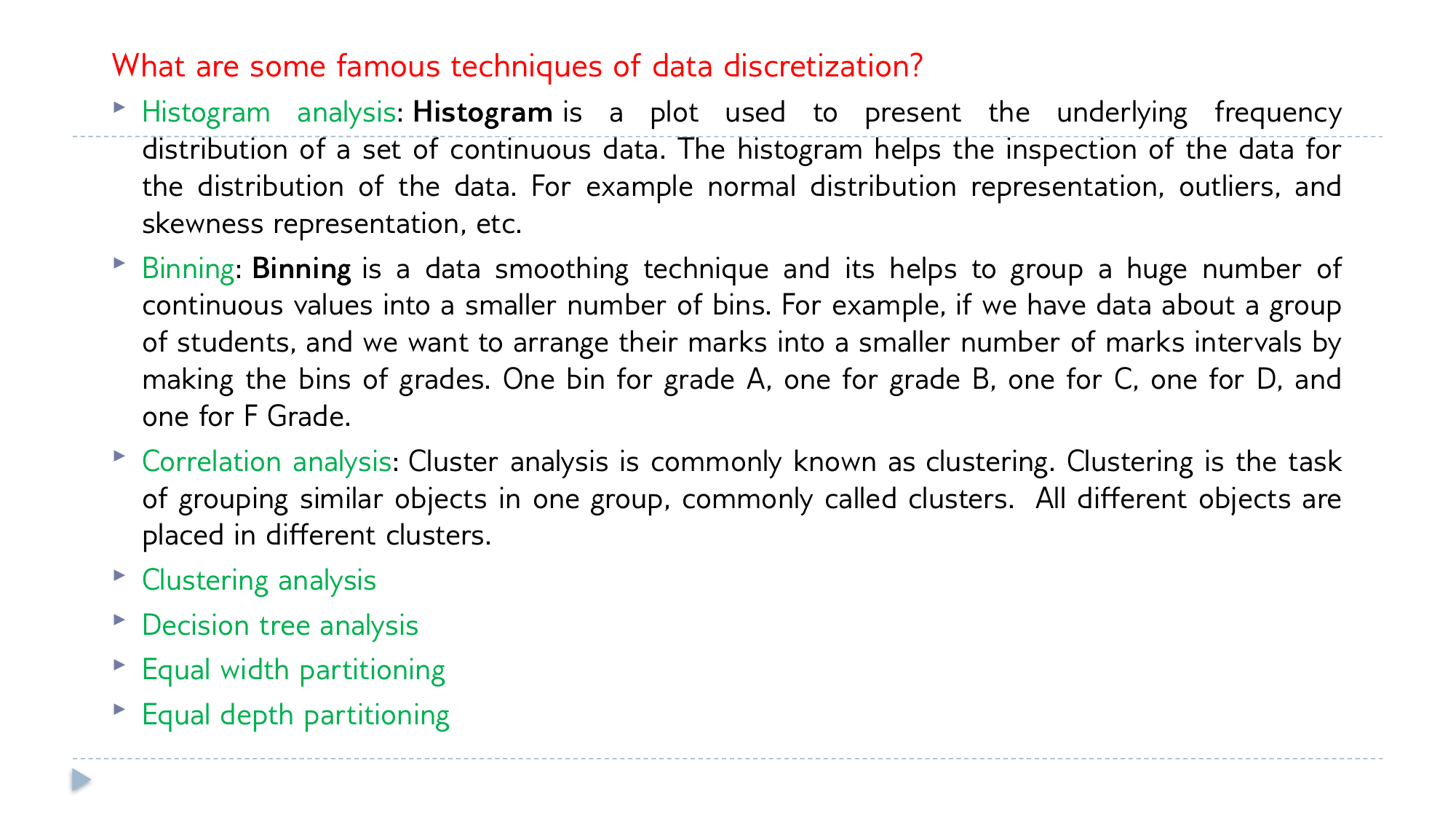

What are some famous techniques of data discretization?
Histogram analysis: Histogram is a plot used to present the underlying frequency distribution of a set of continuous data. The histogram helps the inspection of the data for the distribution of the data. For example normal distribution representation, outliers, and skewness representation, etc.
Binning: Binning is a data smoothing technique and its helps to group a huge number of continuous values into a smaller number of bins. For example, if we have data about a group of students, and we want to arrange their marks into a smaller number of marks intervals by making the bins of grades. One bin for grade A, one for grade B, one for C, one for D, and one for F Grade.
Correlation analysis: Cluster analysis is commonly known as clustering. Clustering is the task of grouping similar objects in one group, commonly called clusters.  All different objects are placed in different clusters.
Clustering analysis
Decision tree analysis
Equal width partitioning
Equal depth partitioning